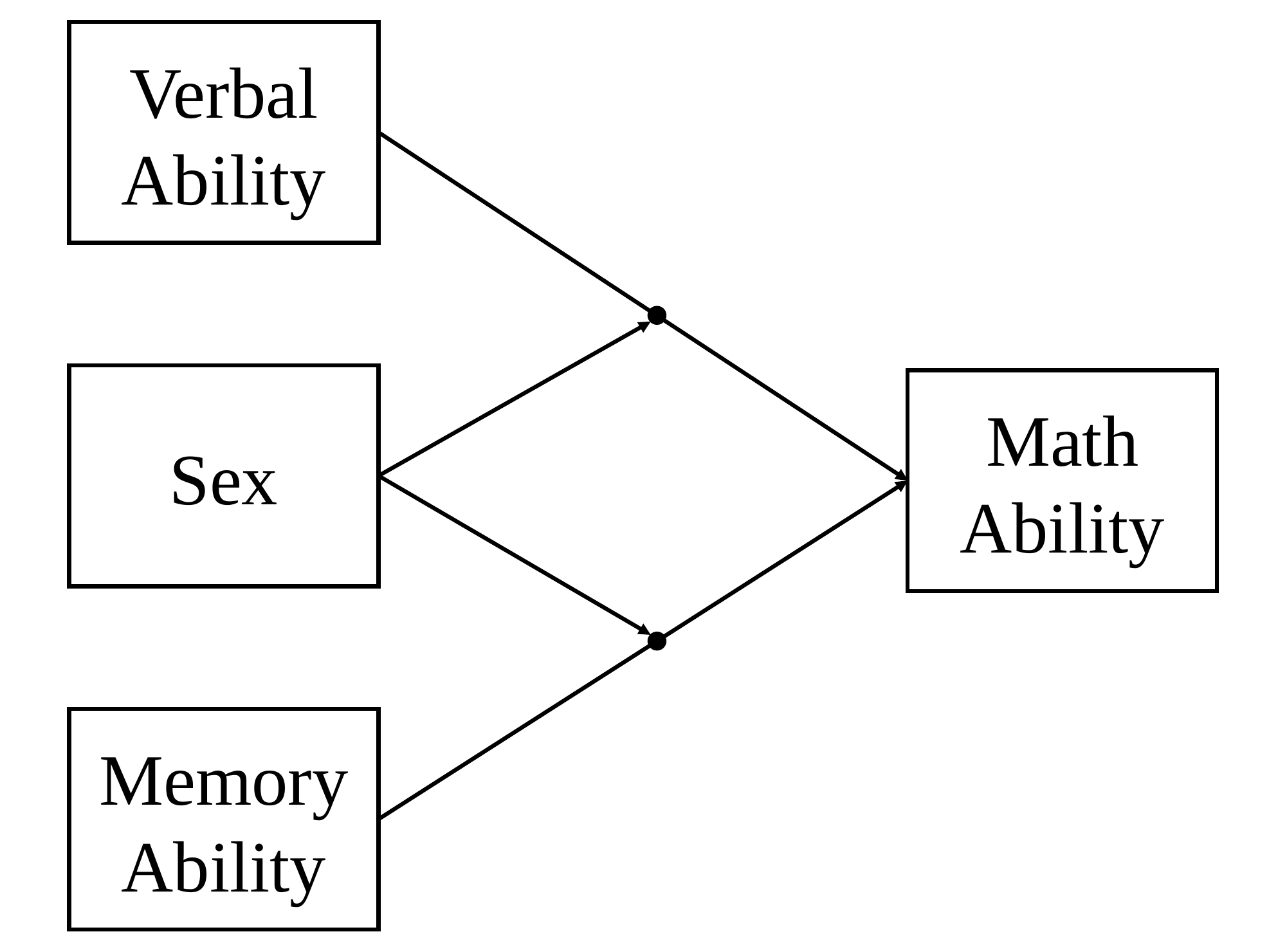

Verbal Ability

Sex
Math Ability

Memory Ability